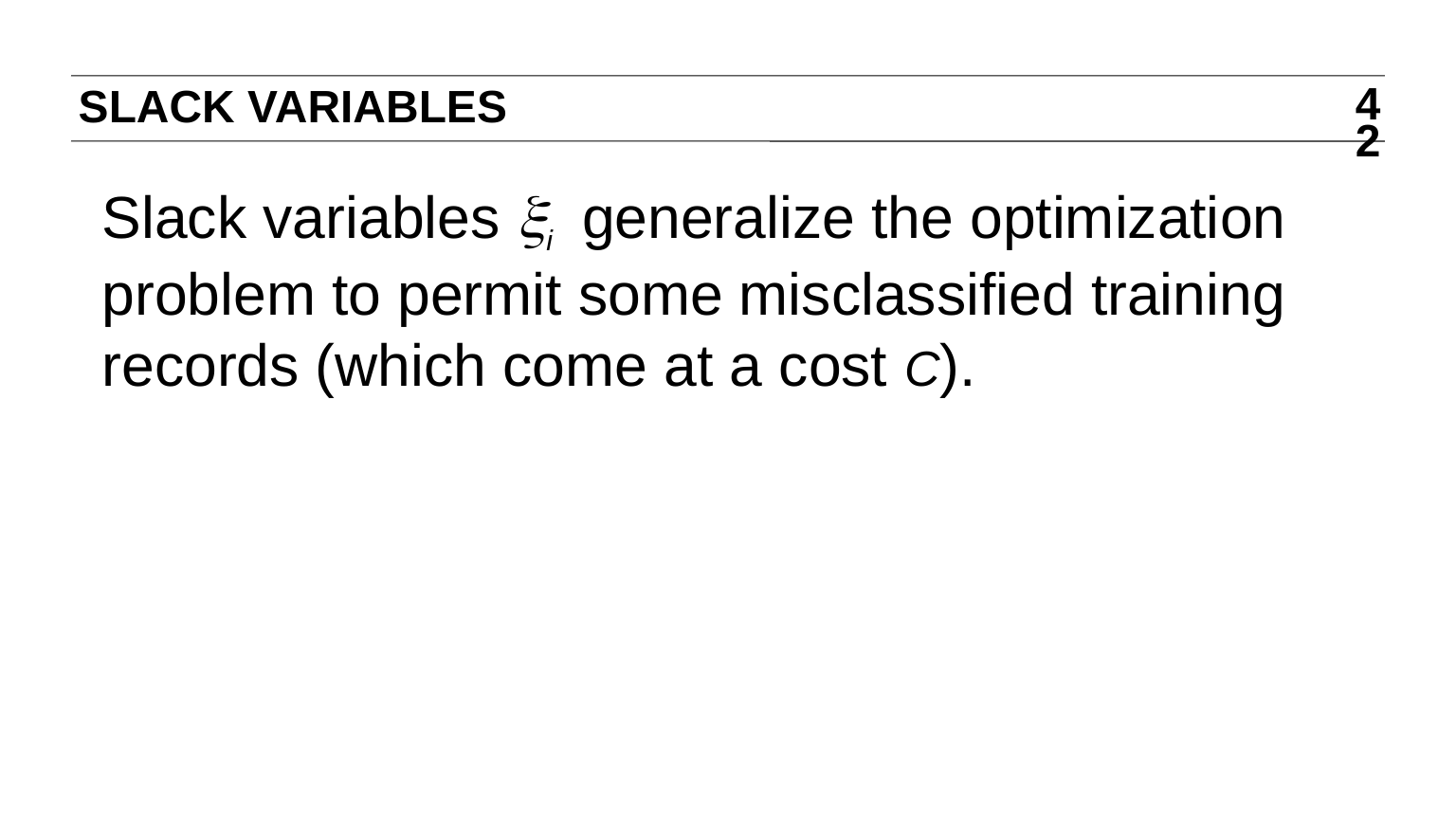

Slack variables
42
Slack variables ξi generalize the optimization problem to permit some misclassified training records (which come at a cost C).